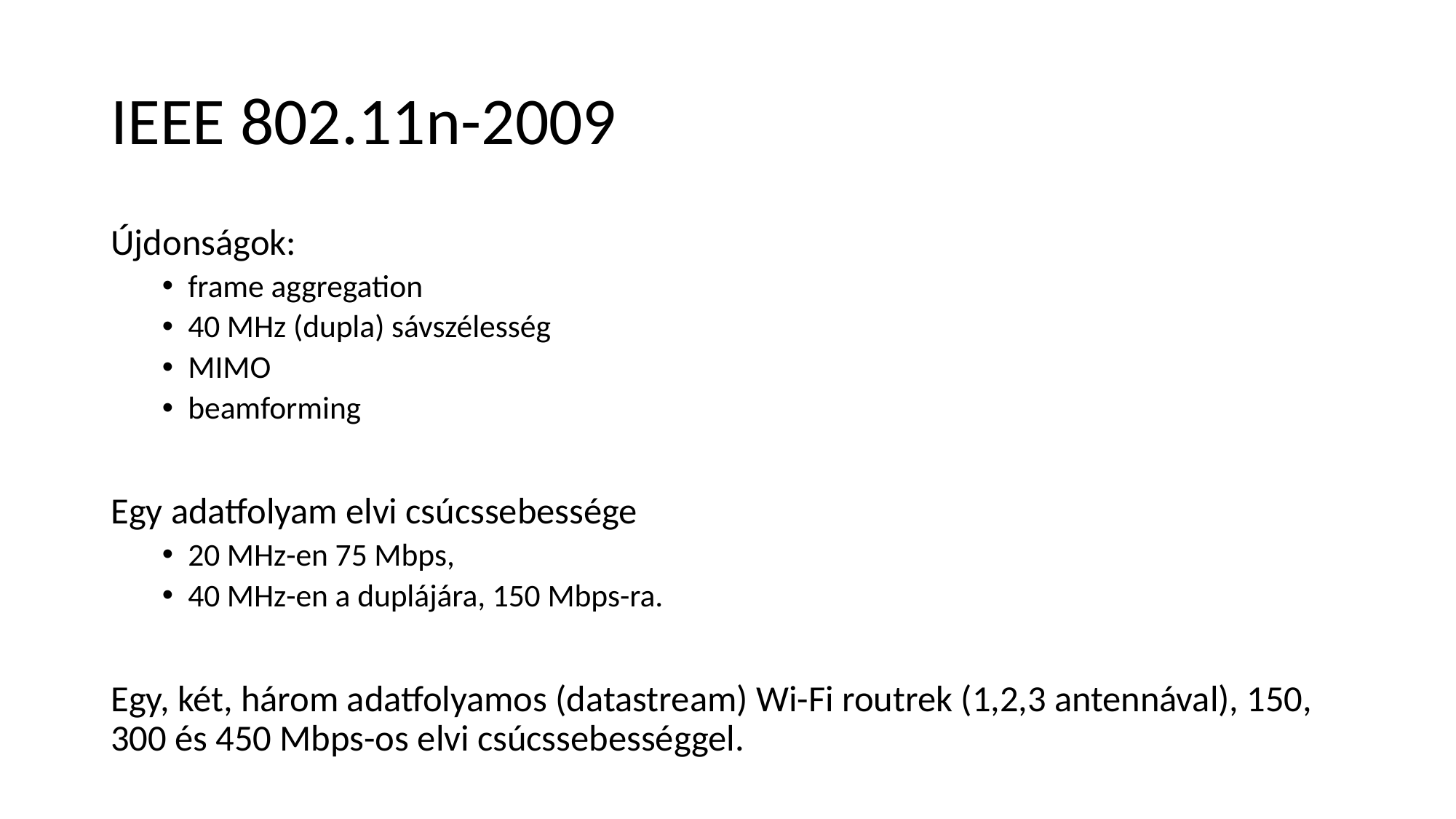

# IEEE 802.11n-2009
Újdonságok:
frame aggregation
40 MHz (dupla) sávszélesség
MIMO
beamforming

Egy adatfolyam elvi csúcssebessége
20 MHz-en 75 Mbps,
40 MHz-en a duplájára, 150 Mbps-ra.

Egy, két, három adatfolyamos (datastream) Wi-Fi routrek (1,2,3 antennával), 150, 300 és 450 Mbps-os elvi csúcssebességgel.